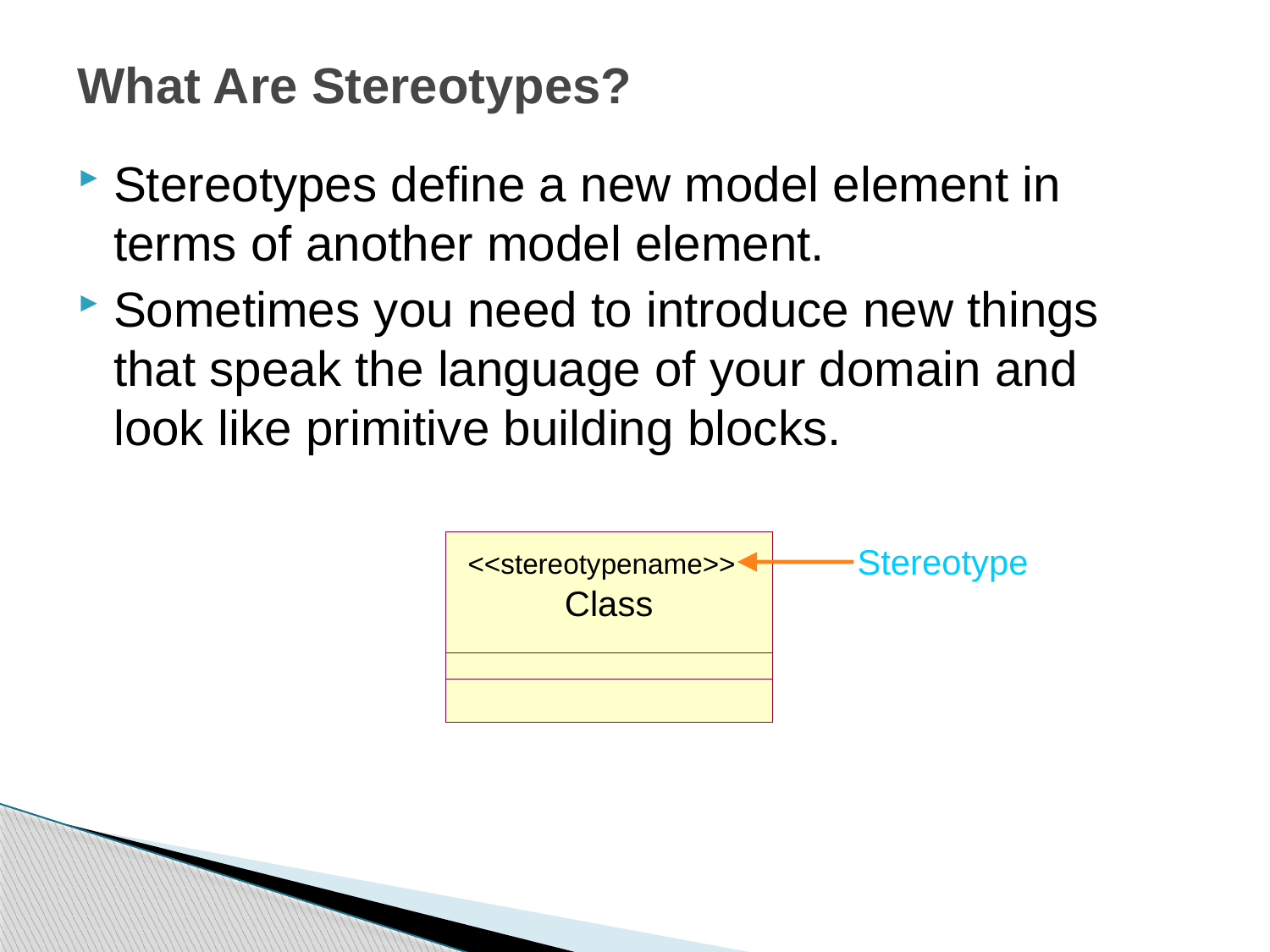

# What Are Stereotypes?
Stereotypes define a new model element in terms of another model element.
Sometimes you need to introduce new things that speak the language of your domain and look like primitive building blocks.

Stereotype
<<stereotypename>>

Class